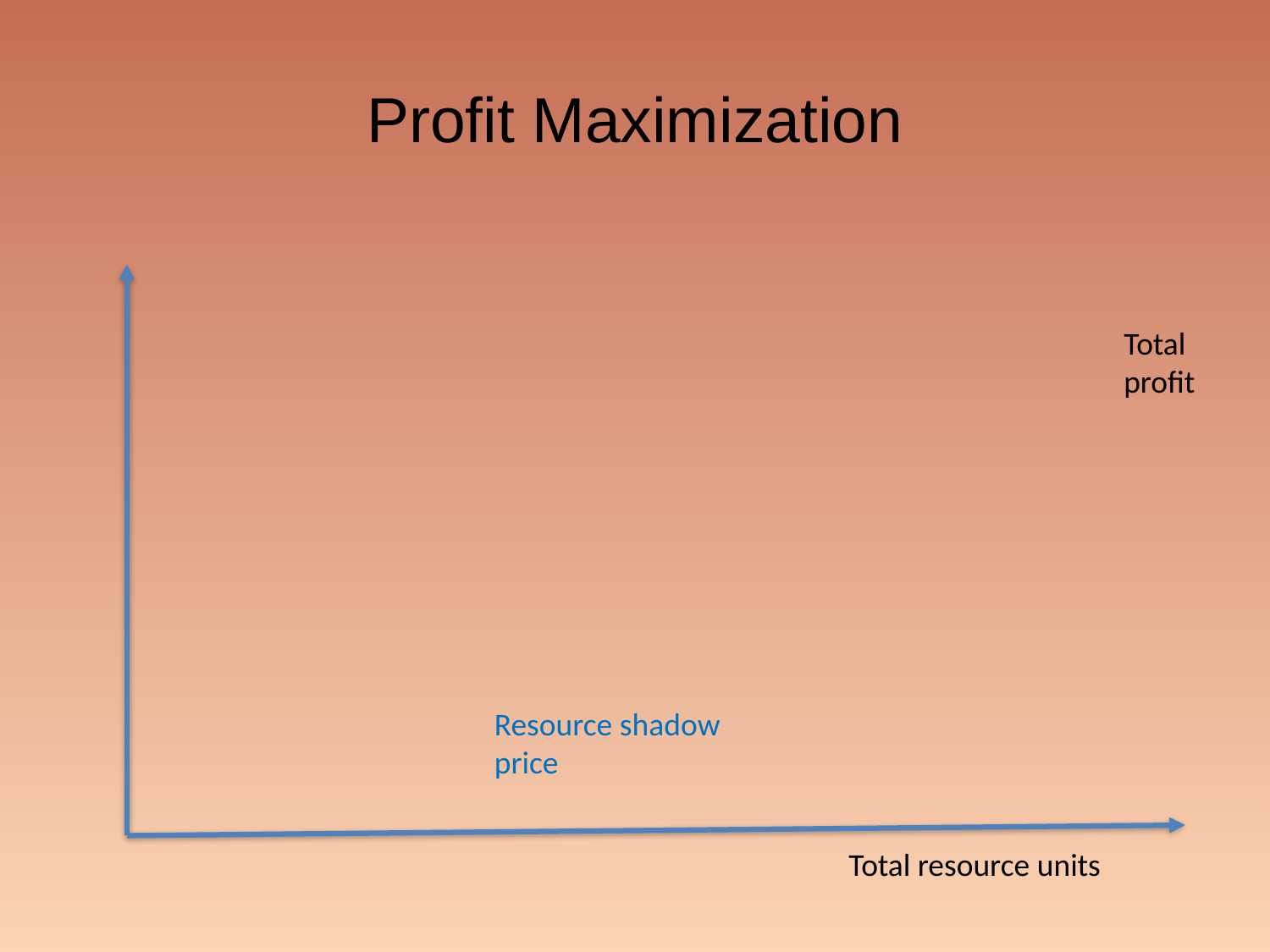

# Profit Maximization
Total profit
Resource shadow price
Total resource units